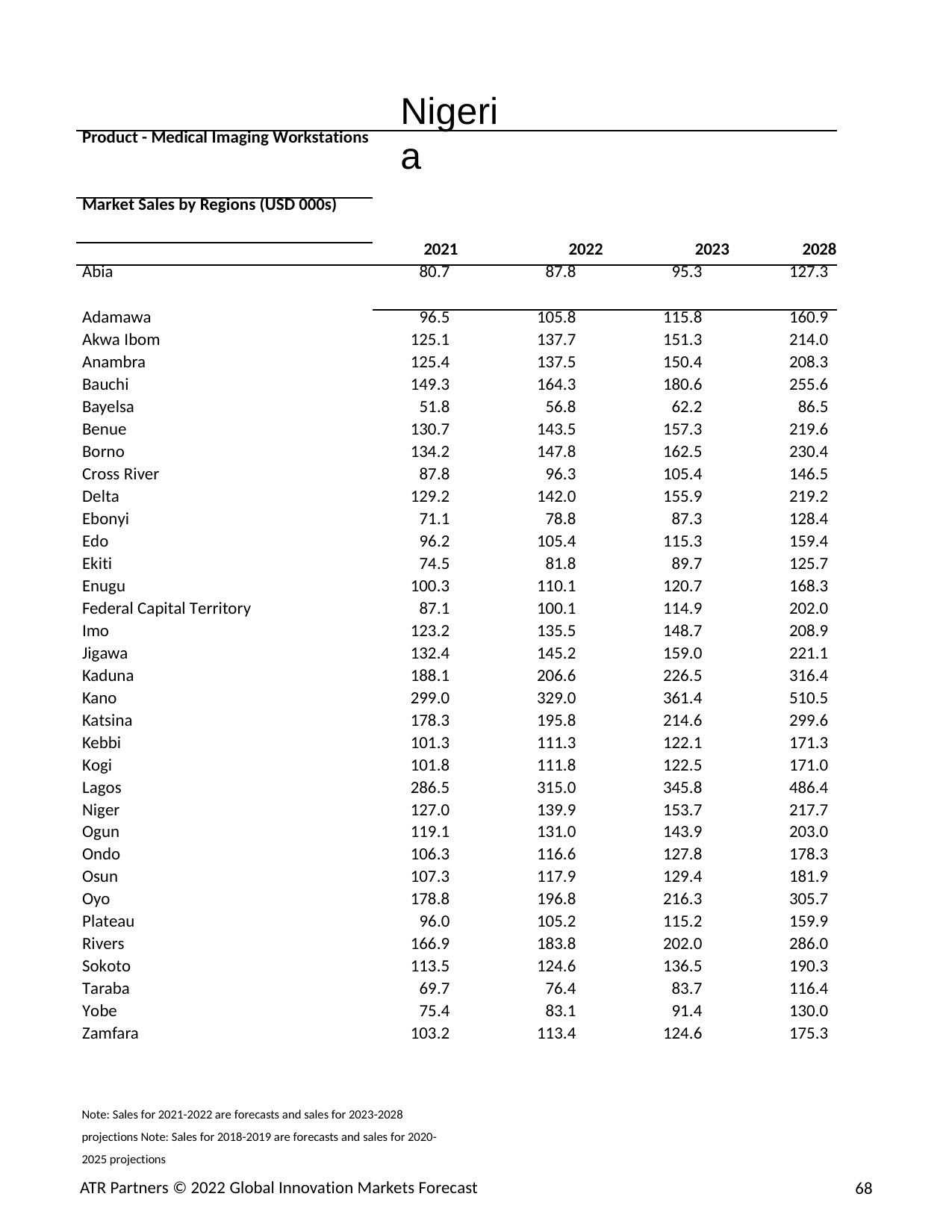

Nigeria
| Product - Medical Imaging Workstations |  |  |  |  |
| --- | --- | --- | --- | --- |
| Market Sales by Regions (USD 000s) |  |  |  |  |
|  | 2021 | 2022 | 2023 | 2028 |
| Abia | 80.7 | 87.8 | 95.3 | 127.3 |
| Adamawa | 96.5 | 105.8 | 115.8 | 160.9 |
| Akwa Ibom | 125.1 | 137.7 | 151.3 | 214.0 |
| Anambra | 125.4 | 137.5 | 150.4 | 208.3 |
| Bauchi | 149.3 | 164.3 | 180.6 | 255.6 |
| Bayelsa | 51.8 | 56.8 | 62.2 | 86.5 |
| Benue | 130.7 | 143.5 | 157.3 | 219.6 |
| Borno | 134.2 | 147.8 | 162.5 | 230.4 |
| Cross River | 87.8 | 96.3 | 105.4 | 146.5 |
| Delta | 129.2 | 142.0 | 155.9 | 219.2 |
| Ebonyi | 71.1 | 78.8 | 87.3 | 128.4 |
| Edo | 96.2 | 105.4 | 115.3 | 159.4 |
| Ekiti | 74.5 | 81.8 | 89.7 | 125.7 |
| Enugu | 100.3 | 110.1 | 120.7 | 168.3 |
| Federal Capital Territory | 87.1 | 100.1 | 114.9 | 202.0 |
| Imo | 123.2 | 135.5 | 148.7 | 208.9 |
| Jigawa | 132.4 | 145.2 | 159.0 | 221.1 |
| Kaduna | 188.1 | 206.6 | 226.5 | 316.4 |
| Kano | 299.0 | 329.0 | 361.4 | 510.5 |
| Katsina | 178.3 | 195.8 | 214.6 | 299.6 |
| Kebbi | 101.3 | 111.3 | 122.1 | 171.3 |
| Kogi | 101.8 | 111.8 | 122.5 | 171.0 |
| Lagos | 286.5 | 315.0 | 345.8 | 486.4 |
| Niger | 127.0 | 139.9 | 153.7 | 217.7 |
| Ogun | 119.1 | 131.0 | 143.9 | 203.0 |
| Ondo | 106.3 | 116.6 | 127.8 | 178.3 |
| Osun | 107.3 | 117.9 | 129.4 | 181.9 |
| Oyo | 178.8 | 196.8 | 216.3 | 305.7 |
| Plateau | 96.0 | 105.2 | 115.2 | 159.9 |
| Rivers | 166.9 | 183.8 | 202.0 | 286.0 |
| Sokoto | 113.5 | 124.6 | 136.5 | 190.3 |
| Taraba | 69.7 | 76.4 | 83.7 | 116.4 |
| Yobe | 75.4 | 83.1 | 91.4 | 130.0 |
| Zamfara | 103.2 | 113.4 | 124.6 | 175.3 |
Note: Sales for 2021-2022 are forecasts and sales for 2023-2028 projections Note: Sales for 2018-2019 are forecasts and sales for 2020-2025 projections
ATR Partners © 2022 Global Innovation Markets Forecast

68